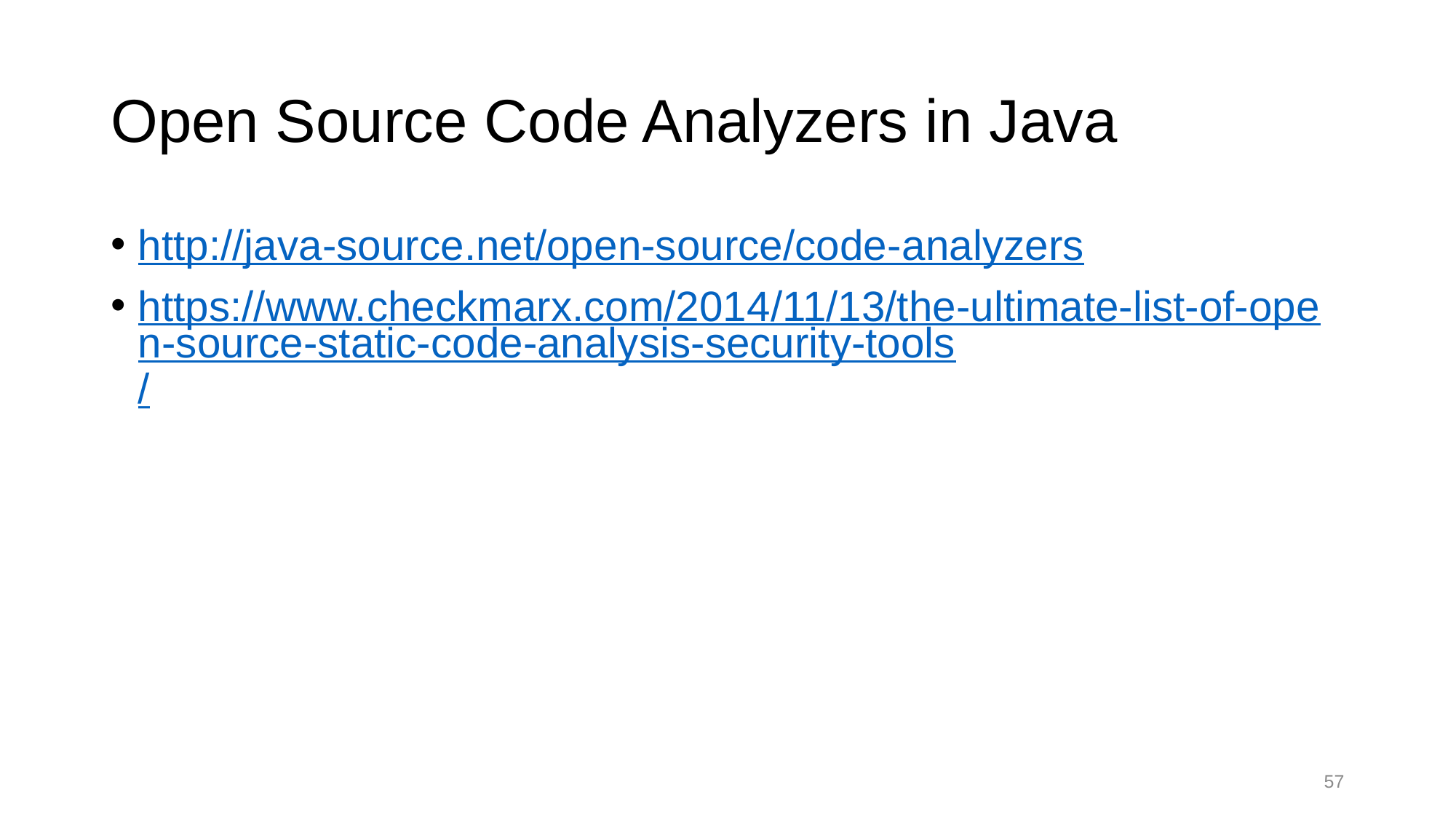

# Open Source Code Analyzers in Java
http://java-source.net/open-source/code-analyzers
https://www.checkmarx.com/2014/11/13/the-ultimate-list-of-open-source-static-code-analysis-security-tools/

57